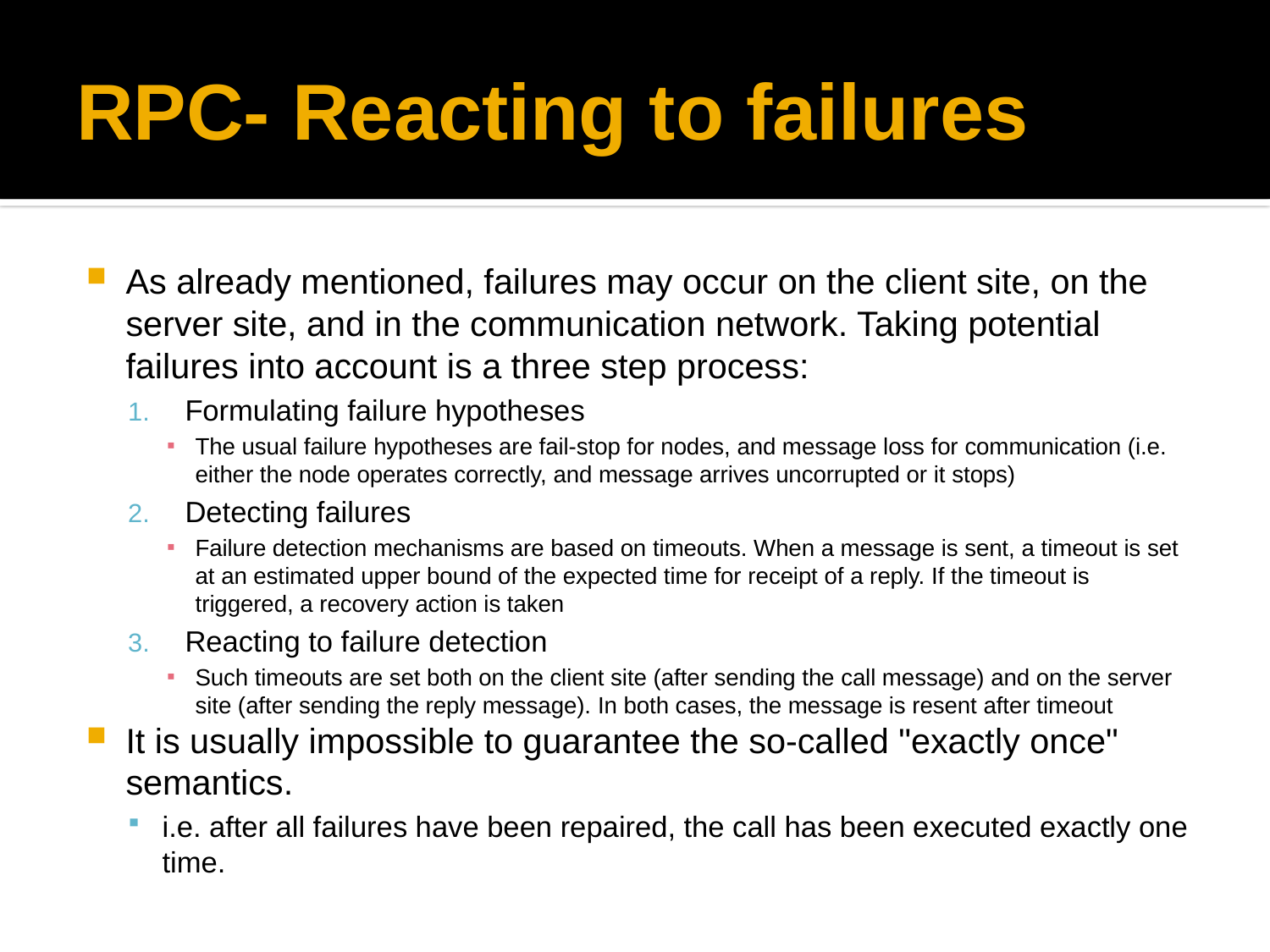

# RPC- Reacting to failures
As already mentioned, failures may occur on the client site, on the server site, and in the communication network. Taking potential failures into account is a three step process:
Formulating failure hypotheses
The usual failure hypotheses are fail-stop for nodes, and message loss for communication (i.e. either the node operates correctly, and message arrives uncorrupted or it stops)
Detecting failures
Failure detection mechanisms are based on timeouts. When a message is sent, a timeout is set at an estimated upper bound of the expected time for receipt of a reply. If the timeout is triggered, a recovery action is taken
Reacting to failure detection
Such timeouts are set both on the client site (after sending the call message) and on the server site (after sending the reply message). In both cases, the message is resent after timeout
It is usually impossible to guarantee the so-called "exactly once" semantics.
i.e. after all failures have been repaired, the call has been executed exactly one time.